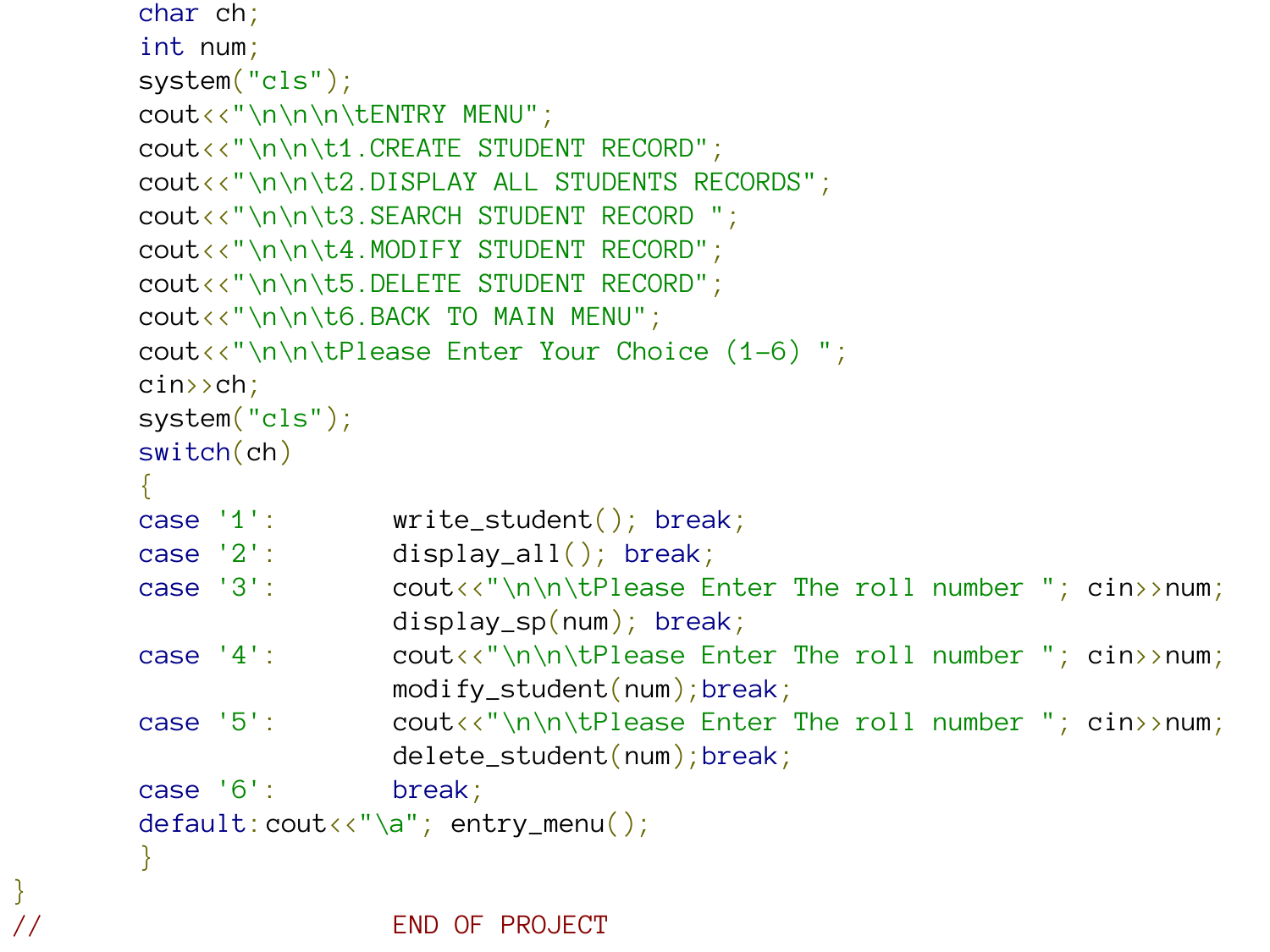

//    	ENTRY / EDIT MENU FUNCTION
void entry_menu()
{
	char ch;
	int num;
	system("cls");
	cout<<"\n\n\n\tENTRY MENU";
	cout<<"\n\n\t1.CREATE STUDENT RECORD";
	cout<<"\n\n\t2.DISPLAY ALL STUDENTS RECORDS";
	cout<<"\n\n\t3.SEARCH STUDENT RECORD ";
	cout<<"\n\n\t4.MODIFY STUDENT RECORD";
	cout<<"\n\n\t5.DELETE STUDENT RECORD";
	cout<<"\n\n\t6.BACK TO MAIN MENU";
	cout<<"\n\n\tPlease Enter Your Choice (1-6) ";
	cin>>ch;
	system("cls");
	switch(ch)
	{
	case '1':	write_student(); break;
	case '2':	display_all(); break;
	case '3':	cout<<"\n\n\tPlease Enter The roll number "; cin>>num;
			display_sp(num); break;
	case '4':	cout<<"\n\n\tPlease Enter The roll number "; cin>>num;
			modify_student(num);break;
	case '5':	cout<<"\n\n\tPlease Enter The roll number "; cin>>num;
			delete_student(num);break;
	case '6':	break;
	default:	cout<<"\a"; entry_menu();
	}
}
//    			END OF PROJECT